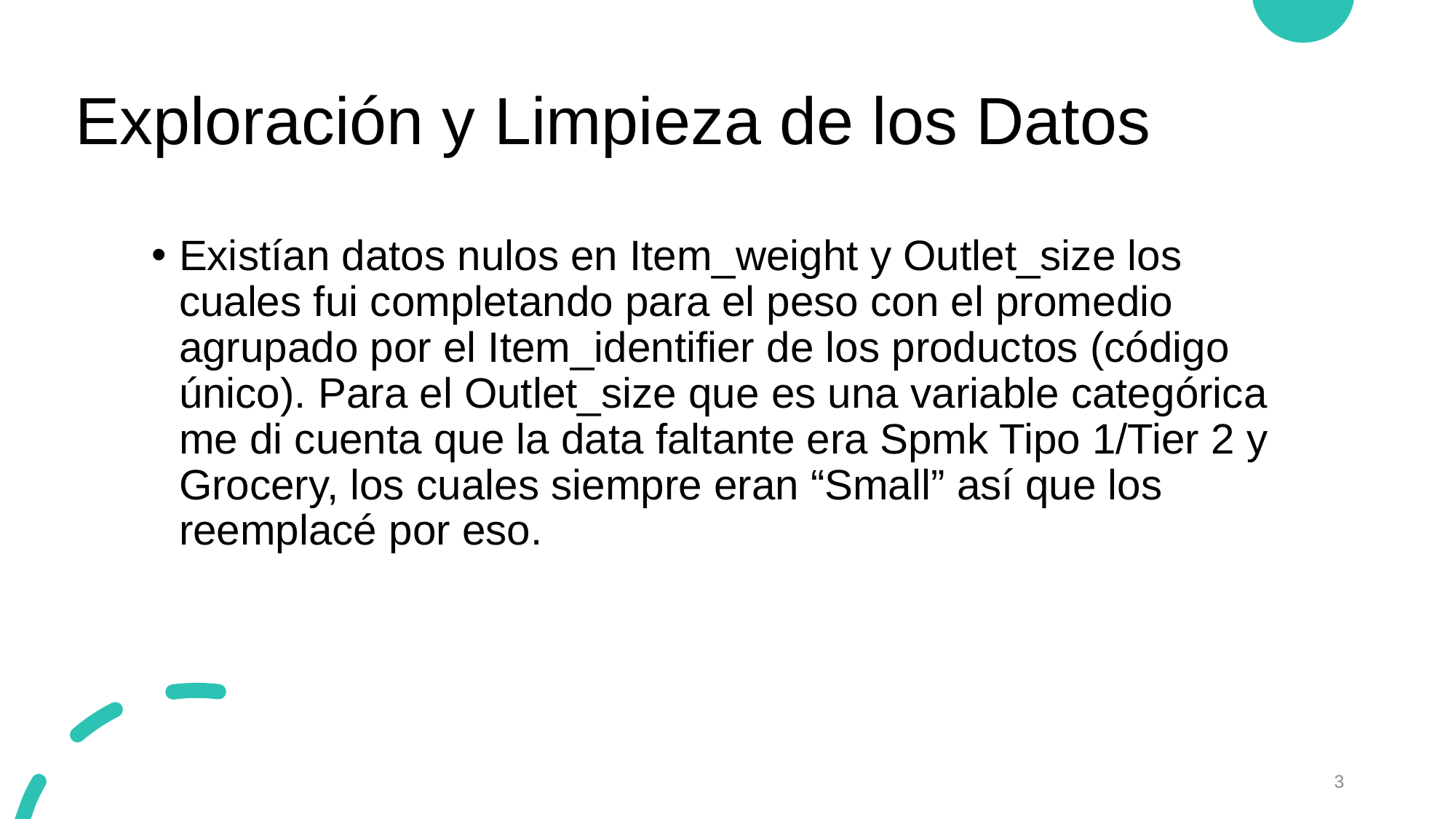

# Exploración y Limpieza de los Datos
Existían datos nulos en Item_weight y Outlet_size los cuales fui completando para el peso con el promedio agrupado por el Item_identifier de los productos (código único). Para el Outlet_size que es una variable categórica me di cuenta que la data faltante era Spmk Tipo 1/Tier 2 y Grocery, los cuales siempre eran “Small” así que los reemplacé por eso.
3